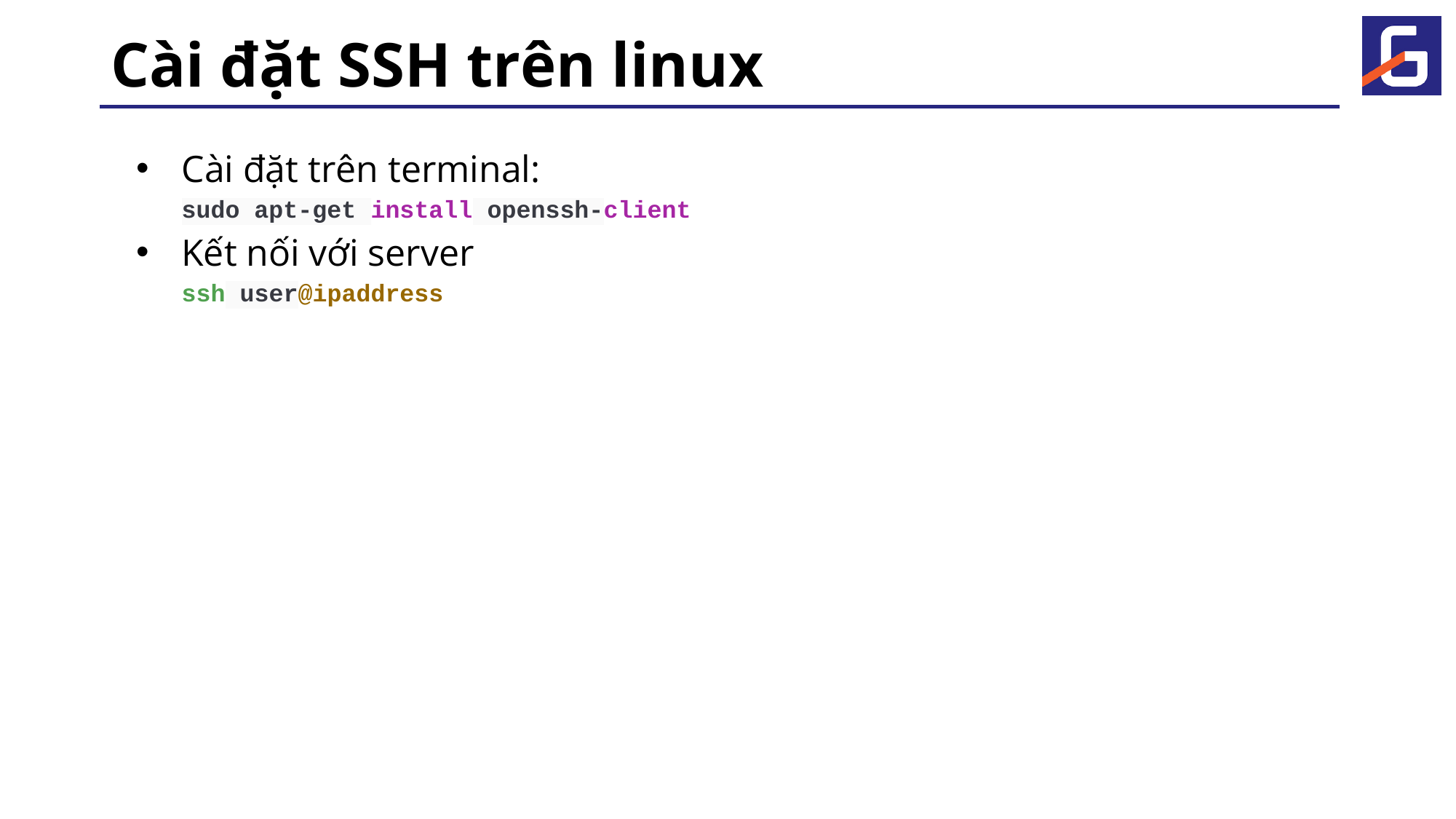

# Cài đặt SSH trên linux
Cài đặt trên terminal:
sudo apt-get install openssh-client
Kết nối với server
ssh user@ipaddress